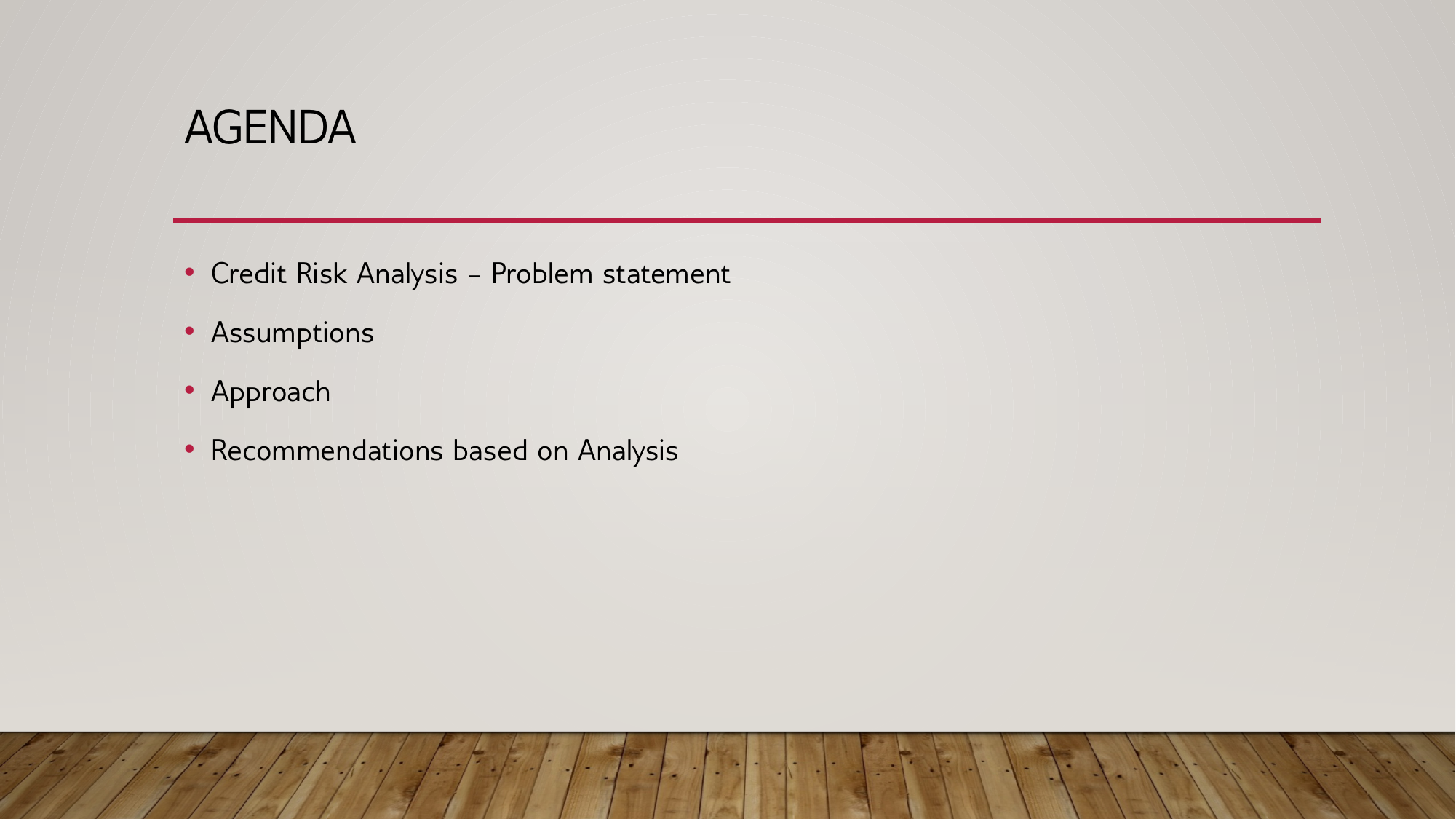

# Agenda
Credit Risk Analysis – Problem statement
Assumptions
Approach
Recommendations based on Analysis